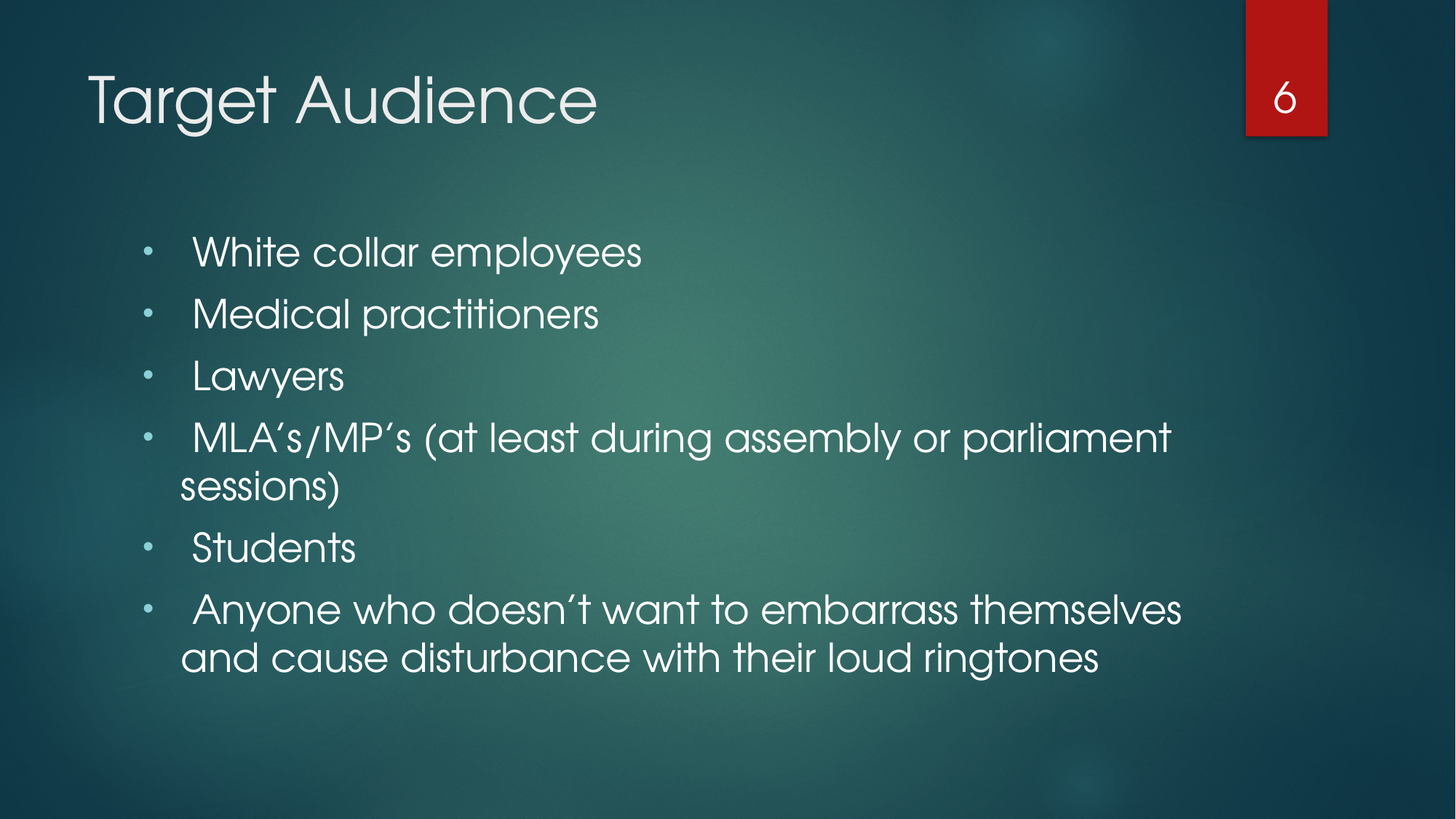

6
# Target Audience
 White collar employees
 Medical practitioners
 Lawyers
 MLA’s/MP’s (at least during assembly or parliament sessions)
 Students
 Anyone who doesn’t want to embarrass themselves and cause disturbance with their loud ringtones